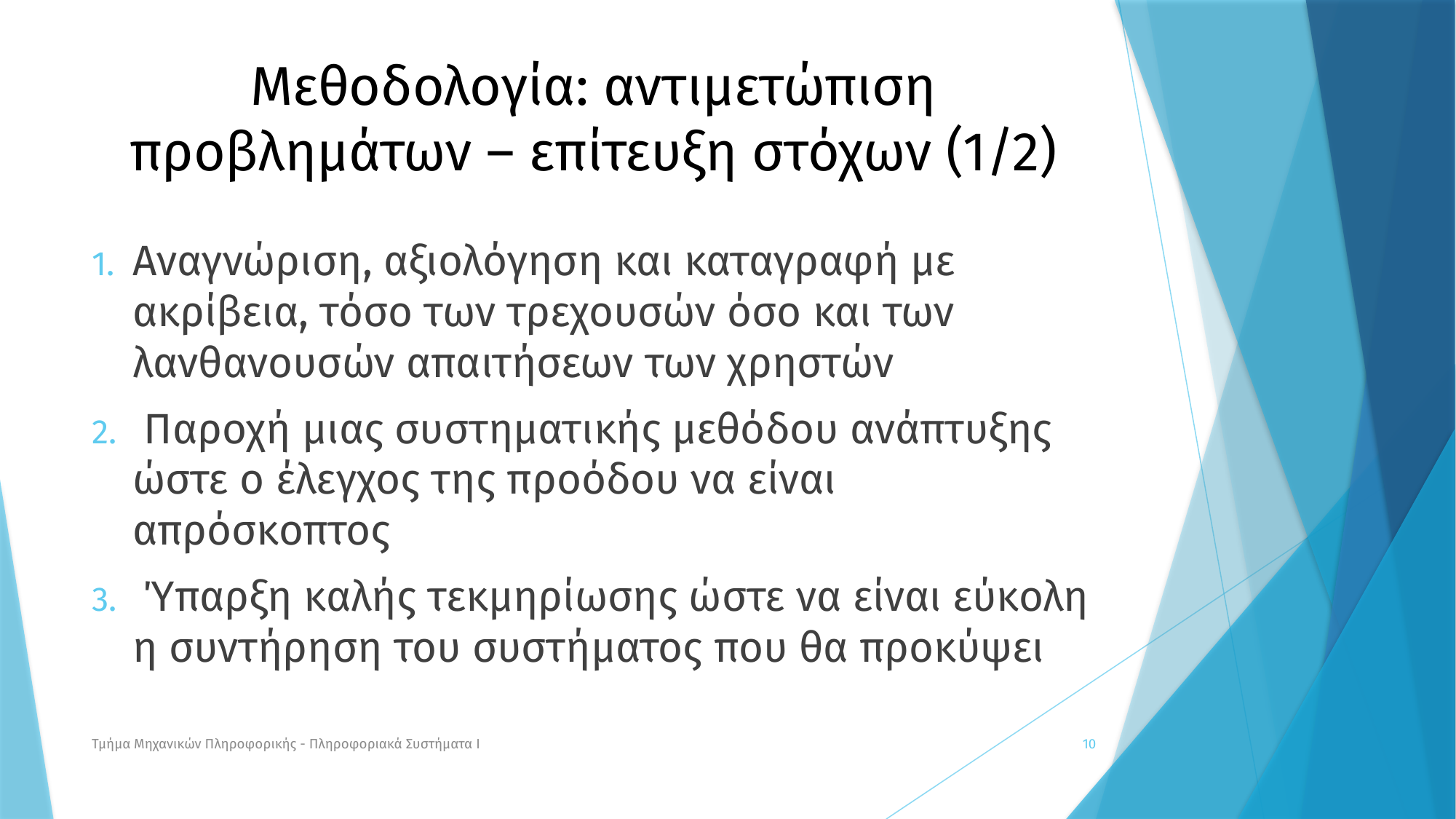

# Μεθοδολογία: αντιμετώπιση προβλημάτων – επίτευξη στόχων (1/2)
Αναγνώριση, αξιολόγηση και καταγραφή με ακρίβεια, τόσο των τρεχουσών όσο και των λανθανουσών απαιτήσεων των χρηστών
 Παροχή μιας συστηματικής μεθόδου ανάπτυξης ώστε ο έλεγχος της προόδου να είναι απρόσκοπτος
 Ύπαρξη καλής τεκμηρίωσης ώστε να είναι εύκολη η συντήρηση του συστήματος που θα προκύψει
Τμήμα Μηχανικών Πληροφορικής - Πληροφοριακά Συστήματα Ι
10